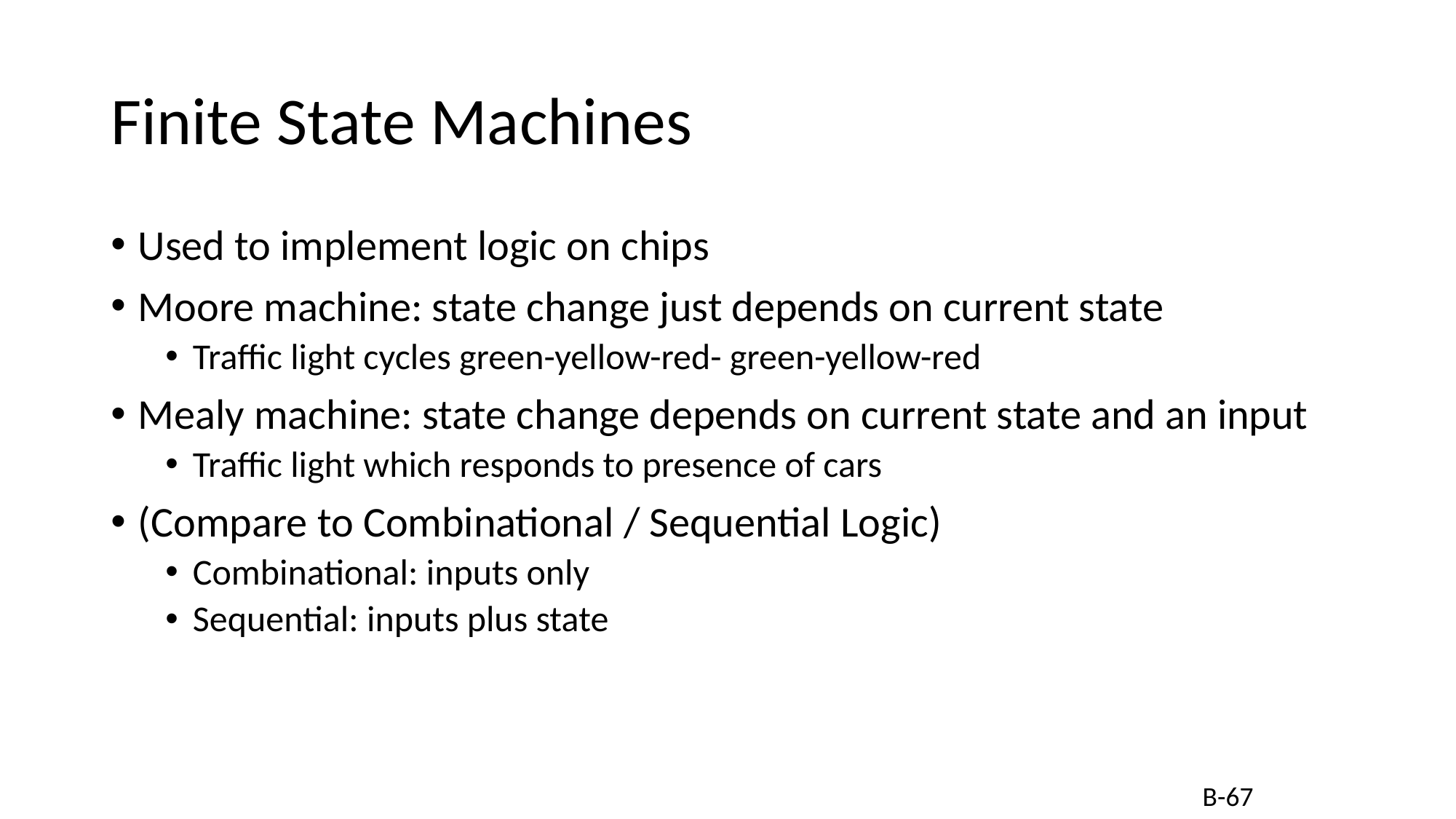

# Finite State Machines
Used to implement logic on chips
Moore machine: state change just depends on current state
Traffic light cycles green-yellow-red- green-yellow-red
Mealy machine: state change depends on current state and an input
Traffic light which responds to presence of cars
(Compare to Combinational / Sequential Logic)
Combinational: inputs only
Sequential: inputs plus state
B-67